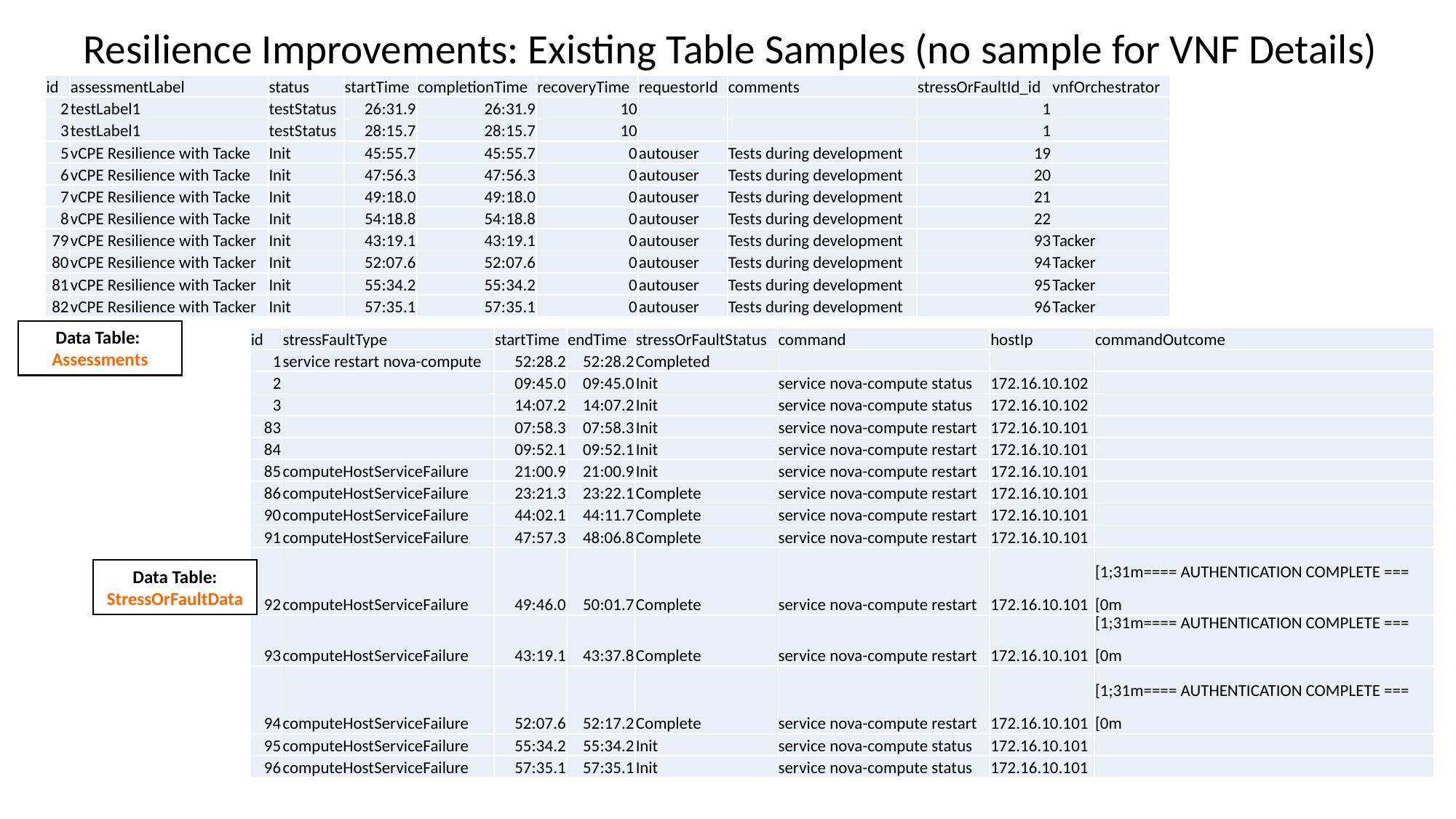

# Resilience Improvements: Existing Table Samples (no sample for VNF Details)
| id | assessmentLabel | status | startTime | completionTime | recoveryTime | requestorId | comments | stressOrFaultId\_id | vnfOrchestrator |
| --- | --- | --- | --- | --- | --- | --- | --- | --- | --- |
| 2 | testLabel1 | testStatus | 26:31.9 | 26:31.9 | 10 |  |  | 1 |  |
| 3 | testLabel1 | testStatus | 28:15.7 | 28:15.7 | 10 |  |  | 1 |  |
| 5 | vCPE Resilience with Tacke | Init | 45:55.7 | 45:55.7 | 0 | autouser | Tests during development | 19 |  |
| 6 | vCPE Resilience with Tacke | Init | 47:56.3 | 47:56.3 | 0 | autouser | Tests during development | 20 |  |
| 7 | vCPE Resilience with Tacke | Init | 49:18.0 | 49:18.0 | 0 | autouser | Tests during development | 21 |  |
| 8 | vCPE Resilience with Tacke | Init | 54:18.8 | 54:18.8 | 0 | autouser | Tests during development | 22 |  |
| 79 | vCPE Resilience with Tacker | Init | 43:19.1 | 43:19.1 | 0 | autouser | Tests during development | 93 | Tacker |
| 80 | vCPE Resilience with Tacker | Init | 52:07.6 | 52:07.6 | 0 | autouser | Tests during development | 94 | Tacker |
| 81 | vCPE Resilience with Tacker | Init | 55:34.2 | 55:34.2 | 0 | autouser | Tests during development | 95 | Tacker |
| 82 | vCPE Resilience with Tacker | Init | 57:35.1 | 57:35.1 | 0 | autouser | Tests during development | 96 | Tacker |
Data Table:
Assessments
| id | stressFaultType | startTime | endTime | stressOrFaultStatus | command | hostIp | commandOutcome |
| --- | --- | --- | --- | --- | --- | --- | --- |
| 1 | service restart nova-compute | 52:28.2 | 52:28.2 | Completed |  |  |  |
| 2 |  | 09:45.0 | 09:45.0 | Init | service nova-compute status | 172.16.10.102 |  |
| 3 |  | 14:07.2 | 14:07.2 | Init | service nova-compute status | 172.16.10.102 |  |
| 83 |  | 07:58.3 | 07:58.3 | Init | service nova-compute restart | 172.16.10.101 |  |
| 84 |  | 09:52.1 | 09:52.1 | Init | service nova-compute restart | 172.16.10.101 |  |
| 85 | computeHostServiceFailure | 21:00.9 | 21:00.9 | Init | service nova-compute restart | 172.16.10.101 |  |
| 86 | computeHostServiceFailure | 23:21.3 | 23:22.1 | Complete | service nova-compute restart | 172.16.10.101 |  |
| 90 | computeHostServiceFailure | 44:02.1 | 44:11.7 | Complete | service nova-compute restart | 172.16.10.101 |  |
| 91 | computeHostServiceFailure | 47:57.3 | 48:06.8 | Complete | service nova-compute restart | 172.16.10.101 |  |
| 92 | computeHostServiceFailure | 49:46.0 | 50:01.7 | Complete | service nova-compute restart | 172.16.10.101 | [1;31m==== AUTHENTICATION COMPLETE === [0m |
| 93 | computeHostServiceFailure | 43:19.1 | 43:37.8 | Complete | service nova-compute restart | 172.16.10.101 | [1;31m==== AUTHENTICATION COMPLETE === [0m |
| 94 | computeHostServiceFailure | 52:07.6 | 52:17.2 | Complete | service nova-compute restart | 172.16.10.101 | [1;31m==== AUTHENTICATION COMPLETE === [0m |
| 95 | computeHostServiceFailure | 55:34.2 | 55:34.2 | Init | service nova-compute status | 172.16.10.101 |  |
| 96 | computeHostServiceFailure | 57:35.1 | 57:35.1 | Init | service nova-compute status | 172.16.10.101 |  |
Data Table:
StressOrFaultData